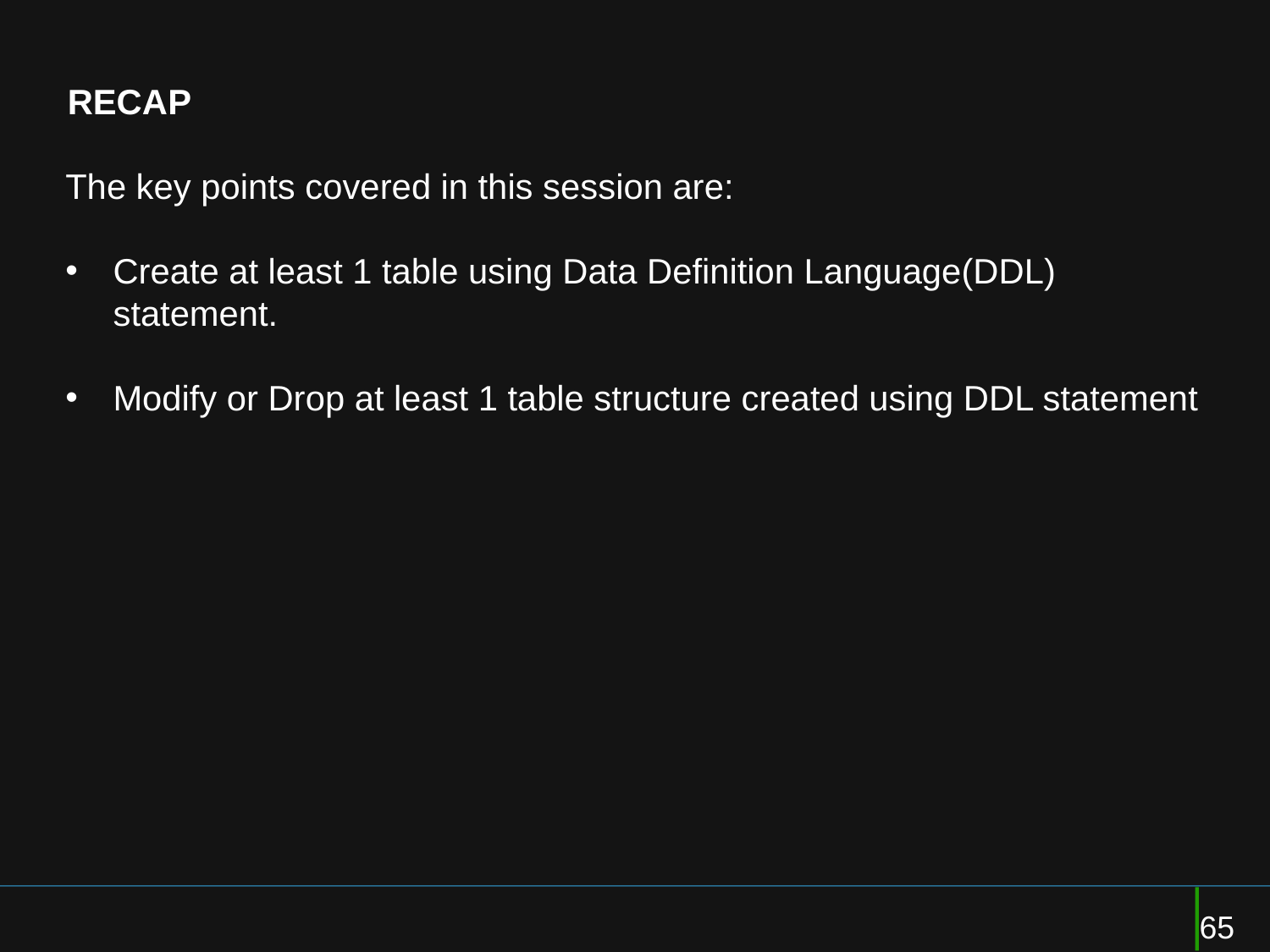

# RECAP
The key points covered in this session are:

Create at least 1 table using Data Definition Language(DDL) statement.

Modify or Drop at least 1 table structure created using DDL statement
65